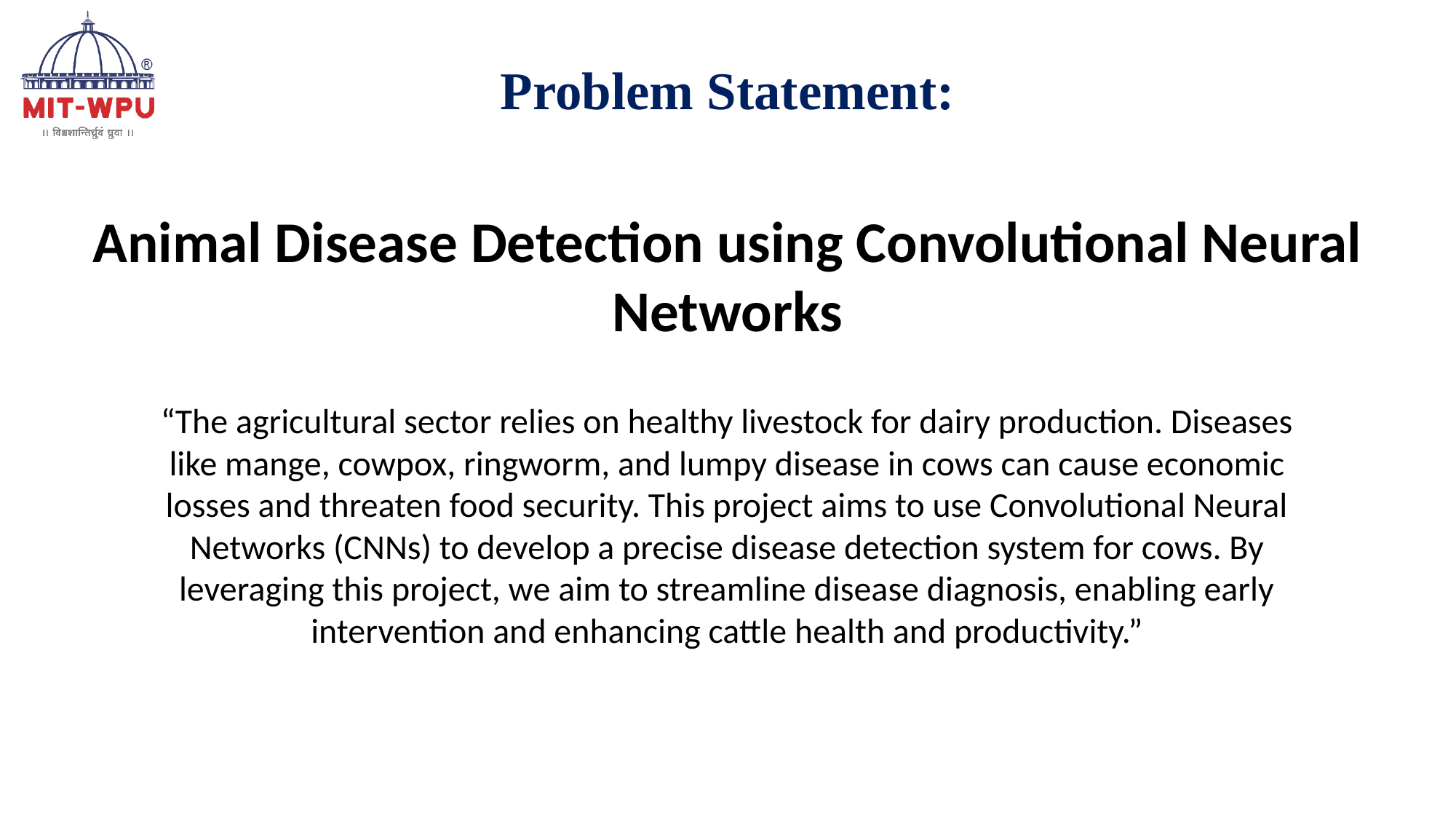

Problem Statement:
Animal Disease Detection using Convolutional Neural Networks
“The agricultural sector relies on healthy livestock for dairy production. Diseases like mange, cowpox, ringworm, and lumpy disease in cows can cause economic losses and threaten food security. This project aims to use Convolutional Neural Networks (CNNs) to develop a precise disease detection system for cows. By leveraging this project, we aim to streamline disease diagnosis, enabling early intervention and enhancing cattle health and productivity.”